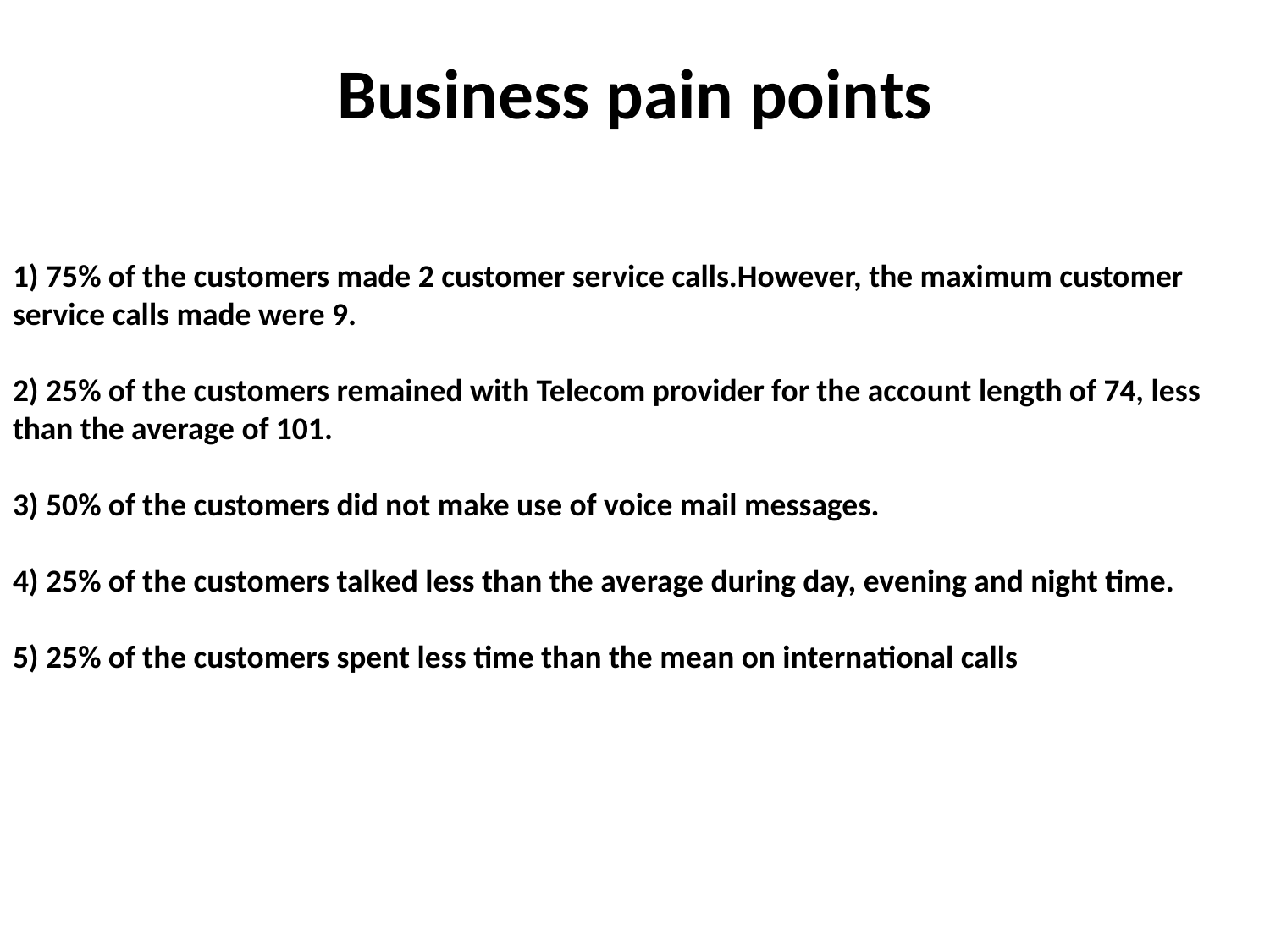

Business pain points
# 1) 75% of the customers made 2 customer service calls.However, the maximum customer service calls made were 9. 2) 25% of the customers remained with Telecom provider for the account length of 74, less than the average of 101. 3) 50% of the customers did not make use of voice mail messages. 4) 25% of the customers talked less than the average during day, evening and night time. 5) 25% of the customers spent less time than the mean on international calls